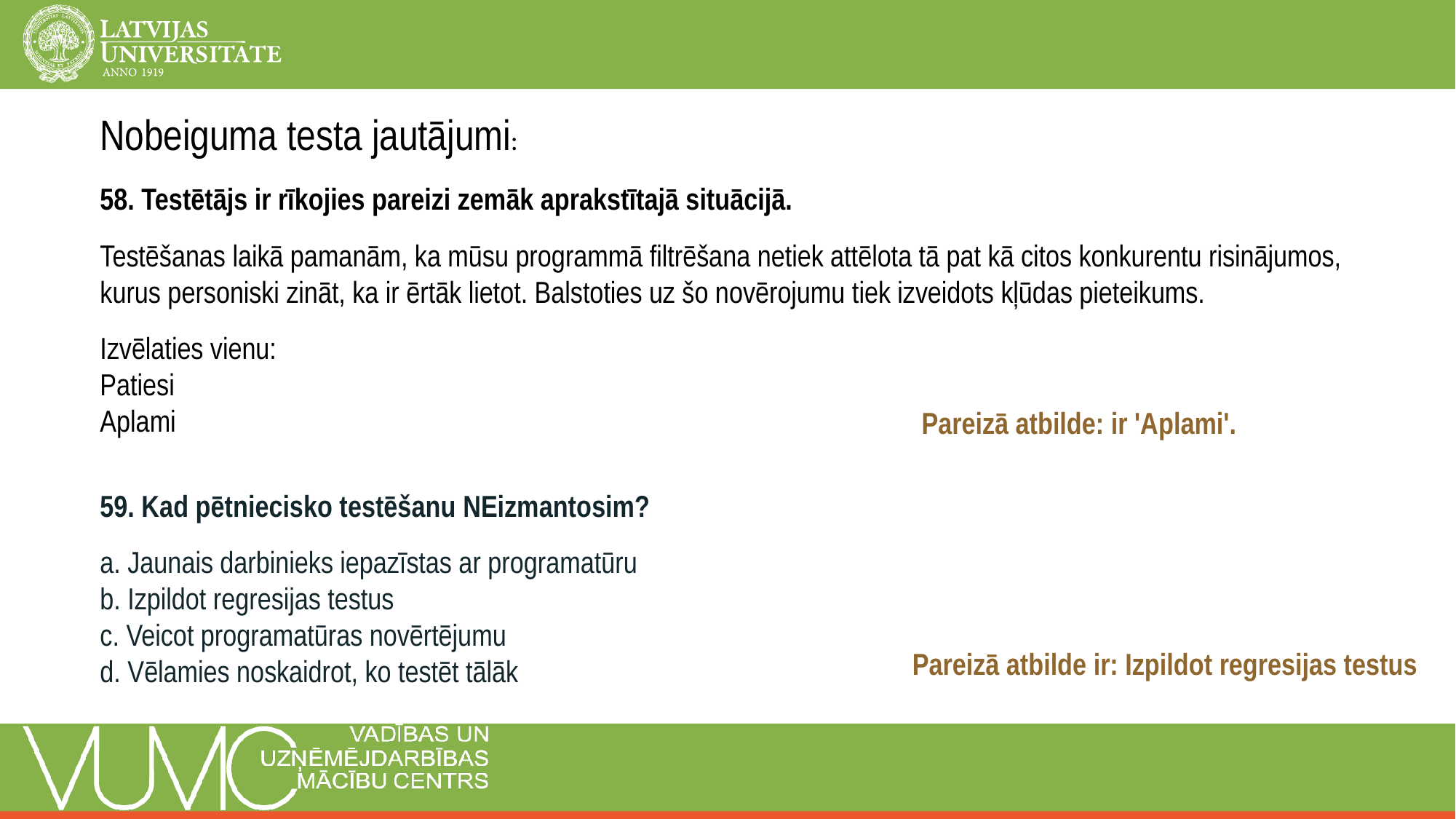

Nobeiguma testa jautājumi:
58. Testētājs ir rīkojies pareizi zemāk aprakstītajā situācijā.

Testēšanas laikā pamanām, ka mūsu programmā filtrēšana netiek attēlota tā pat kā citos konkurentu risinājumos, kurus personiski zināt, ka ir ērtāk lietot. Balstoties uz šo novērojumu tiek izveidots kļūdas pieteikums.

Izvēlaties vienu:
Patiesi
Aplami
Pareizā atbilde: ir 'Aplami'.
59. Kad pētniecisko testēšanu NEizmantosim?

a. Jaunais darbinieks iepazīstas ar programatūru
b. Izpildot regresijas testus
c. Veicot programatūras novērtējumu
d. Vēlamies noskaidrot, ko testēt tālāk
Pareizā atbilde ir: Izpildot regresijas testus